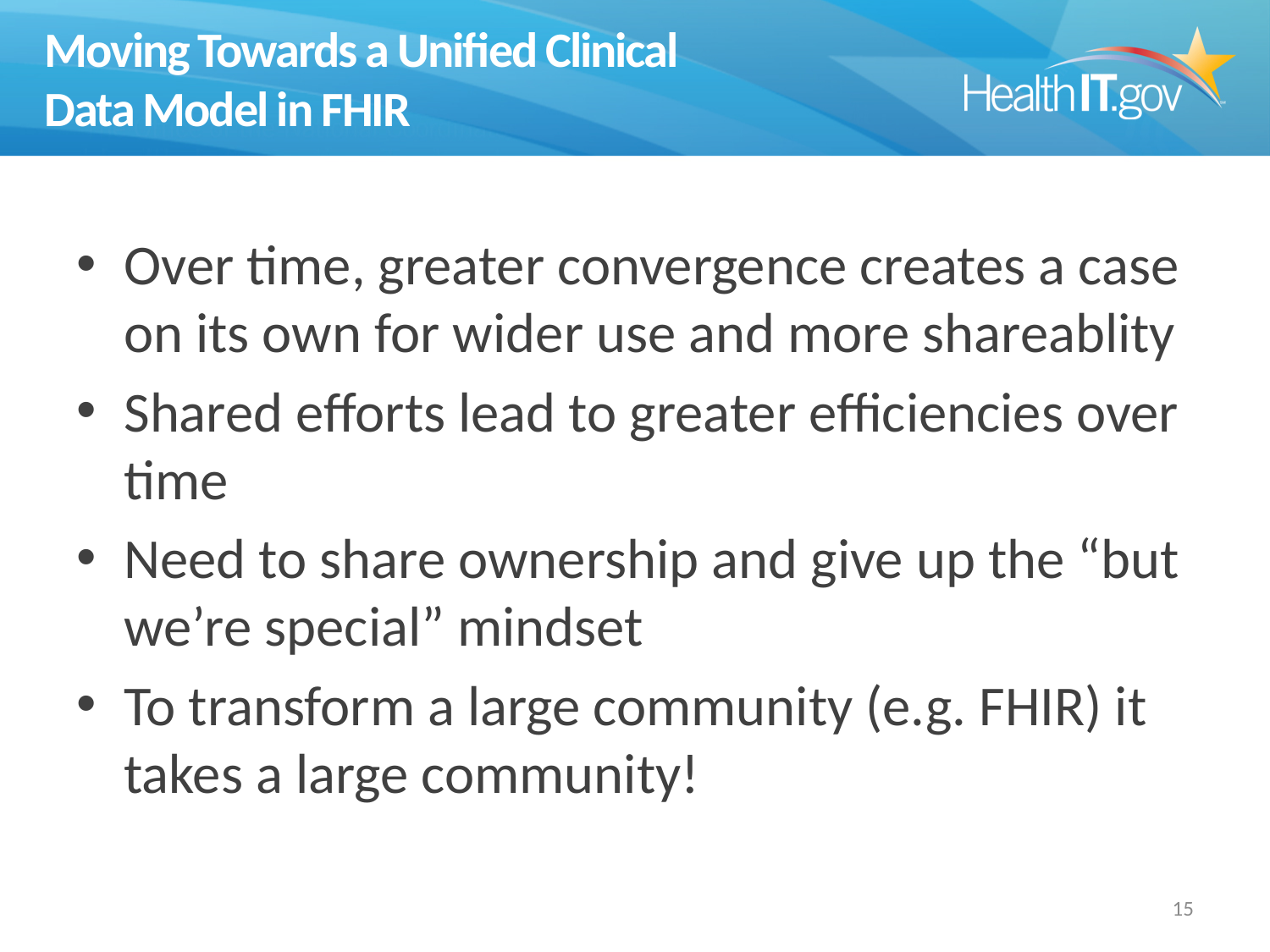

# Moving Towards a Unified Clinical Data Model in FHIR
Over time, greater convergence creates a case on its own for wider use and more shareablity
Shared efforts lead to greater efficiencies over time
Need to share ownership and give up the “but we’re special” mindset
To transform a large community (e.g. FHIR) it takes a large community!
15